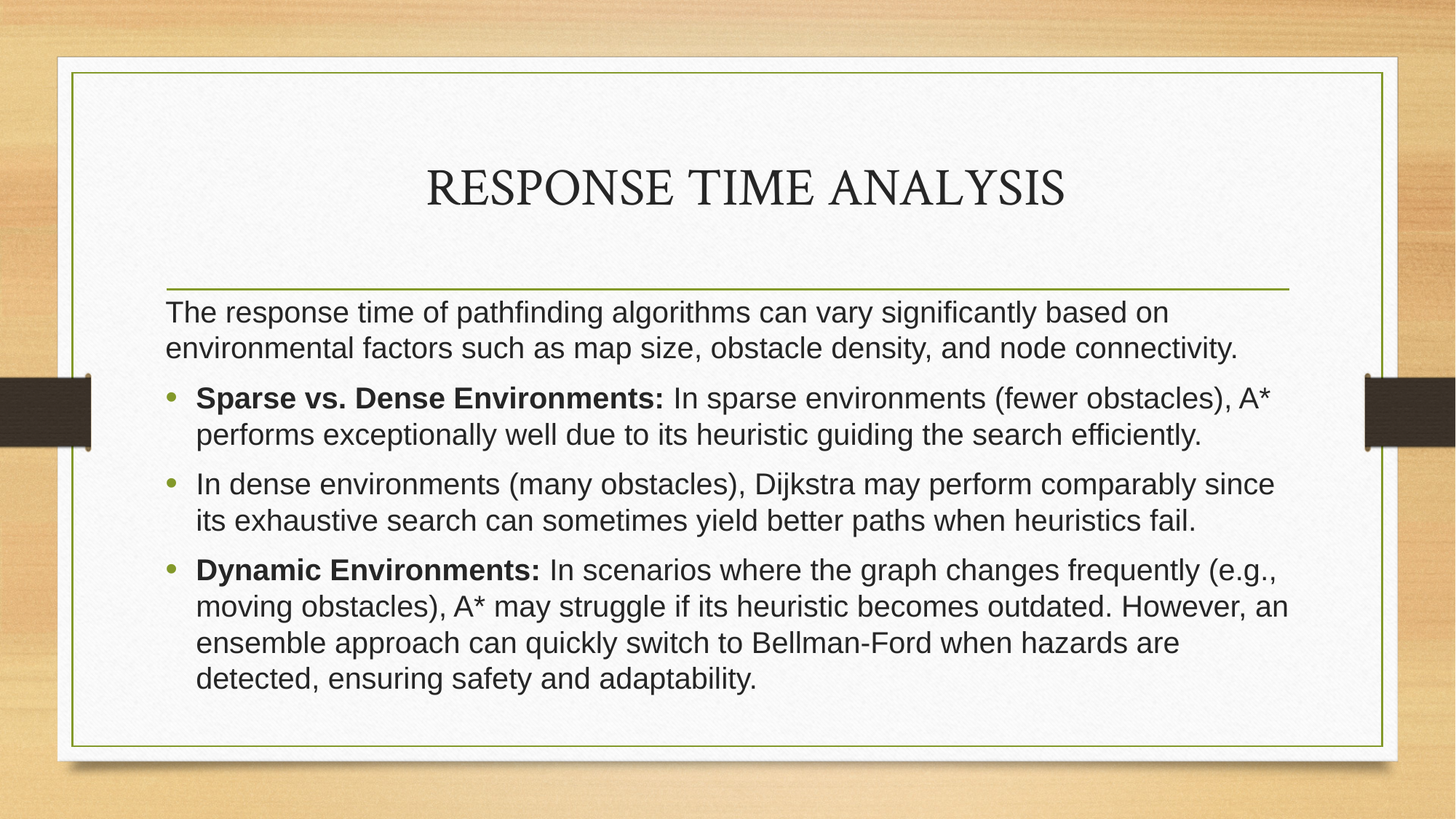

# RESPONSE TIME ANALYSIS
The response time of pathfinding algorithms can vary significantly based on environmental factors such as map size, obstacle density, and node connectivity.
Sparse vs. Dense Environments: In sparse environments (fewer obstacles), A* performs exceptionally well due to its heuristic guiding the search efficiently.
In dense environments (many obstacles), Dijkstra may perform comparably since its exhaustive search can sometimes yield better paths when heuristics fail.
Dynamic Environments: In scenarios where the graph changes frequently (e.g., moving obstacles), A* may struggle if its heuristic becomes outdated. However, an ensemble approach can quickly switch to Bellman-Ford when hazards are detected, ensuring safety and adaptability.